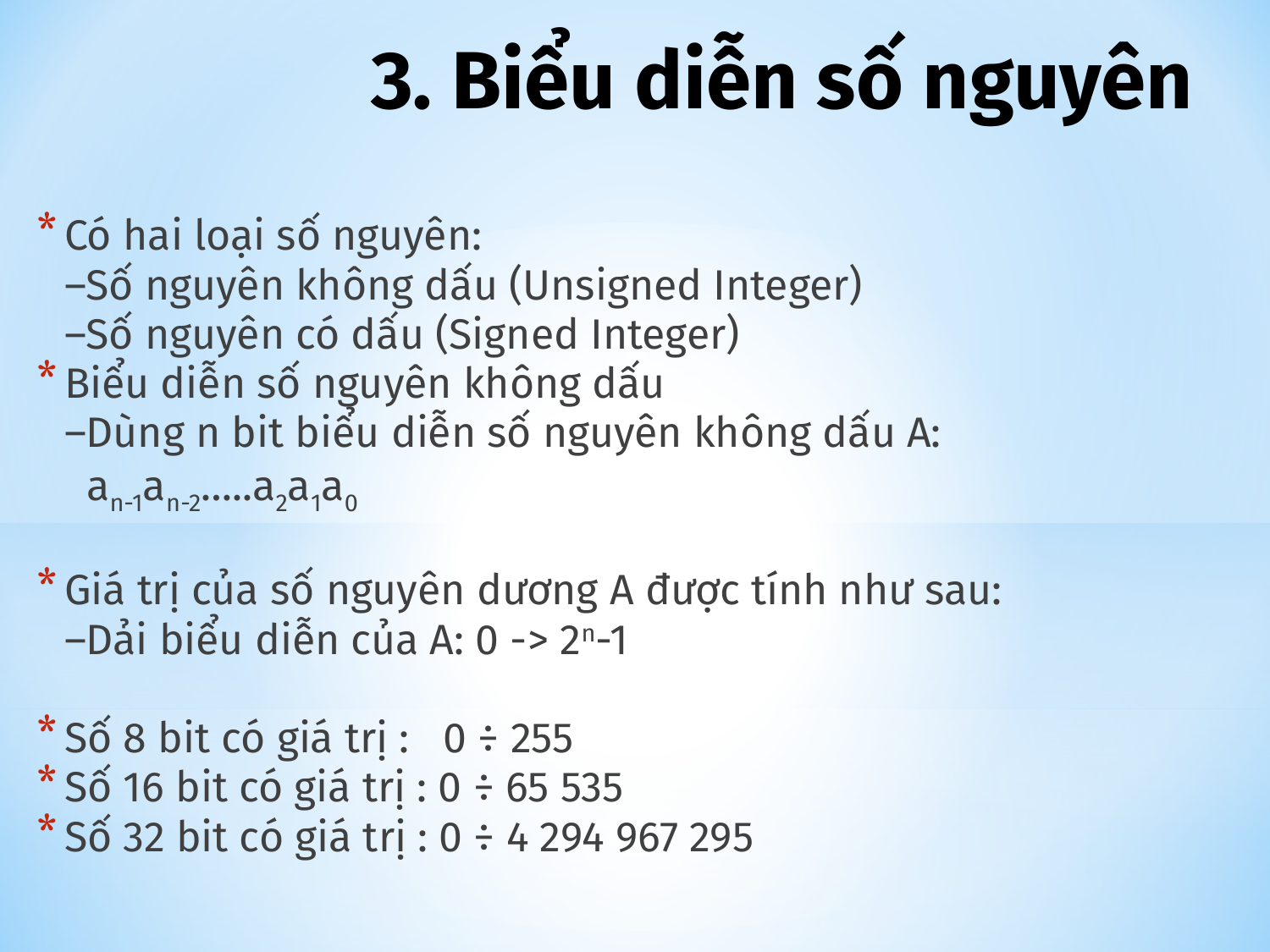

# 3. Biểu diễn số nguyên

Có hai loại số nguyên:
	–Số nguyên không dấu (Unsigned Integer)
	–Số nguyên có dấu (Signed Integer)
Biểu diễn số nguyên không dấu
	–Dùng n bit biểu diễn số nguyên không dấu A:
  	  an-1an-2…..a2a1a0

Giá trị của số nguyên dương A được tính như sau:
	–Dải biểu diễn của A: 0 -> 2n-1

Số 8 bit có giá trị :   0 ÷ 255
Số 16 bit có giá trị : 0 ÷ 65 535
Số 32 bit có giá trị : 0 ÷ 4 294 967 295